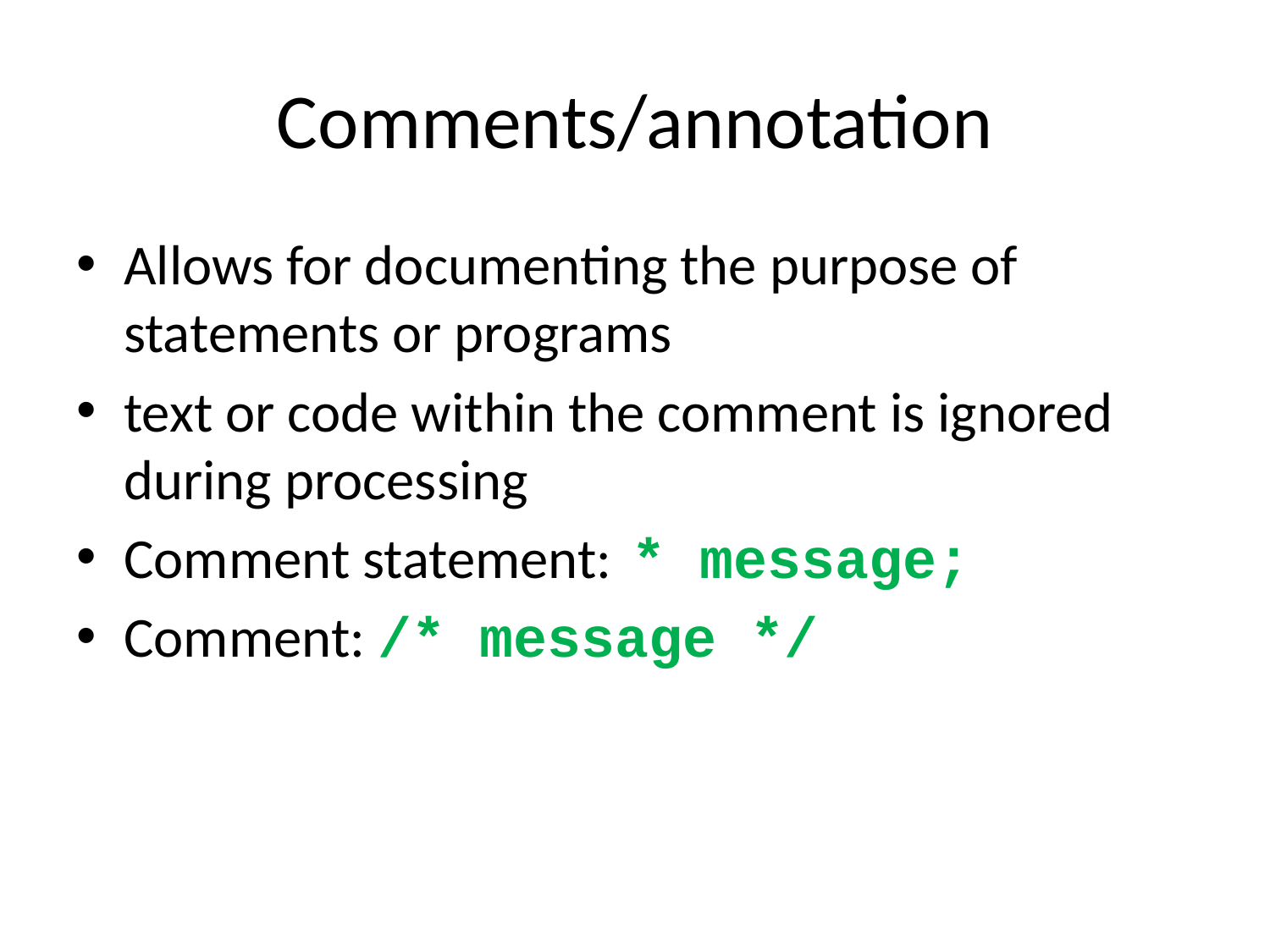

# Comments/annotation
Allows for documenting the purpose of statements or programs
text or code within the comment is ignored during processing
Comment statement:	* message;
Comment:	/* message */